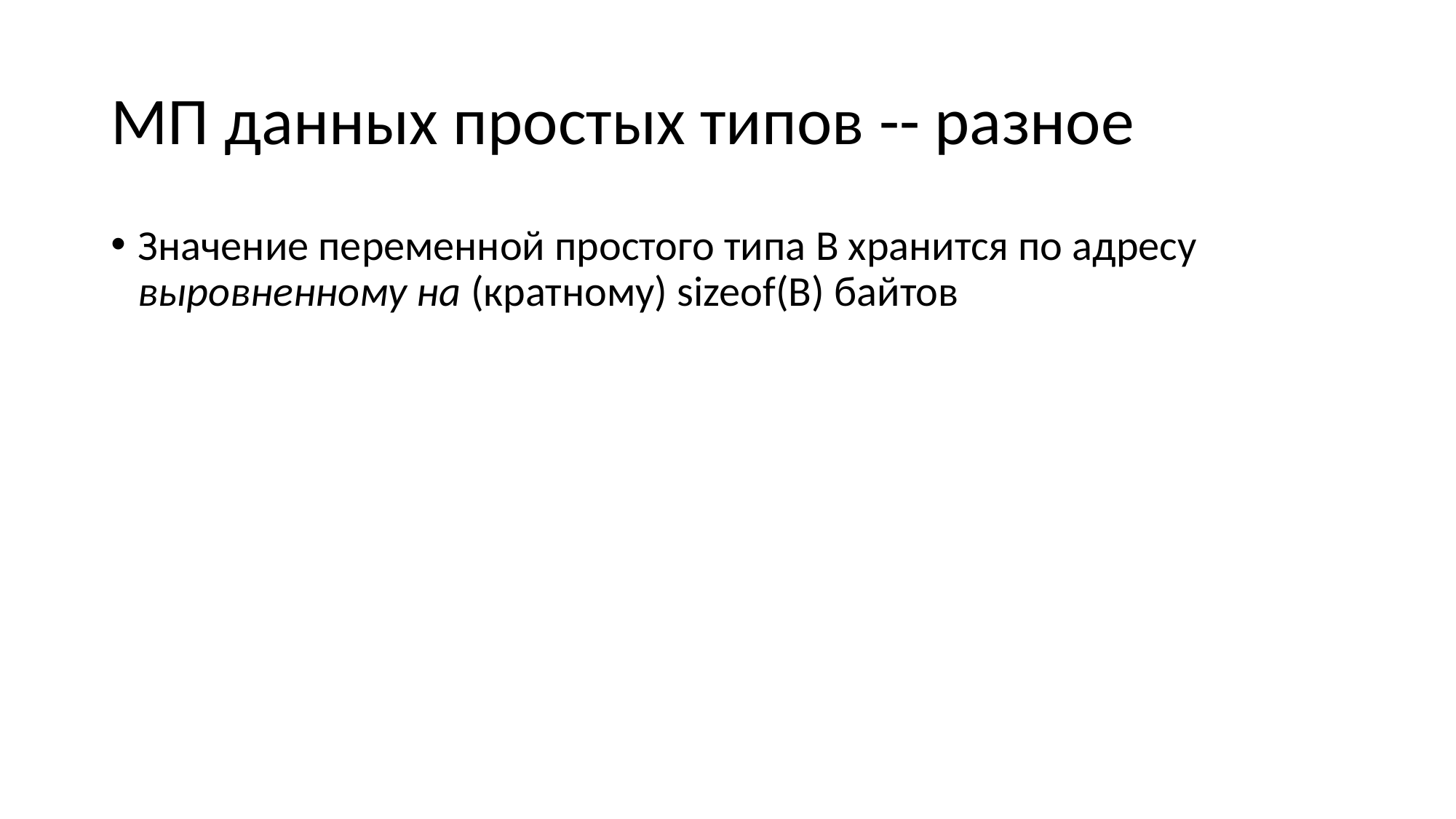

# МП данных простых типов -- разное
Значение переменной простого типа B хранится по адресу выровненному на (кратному) sizeof(B) байтов